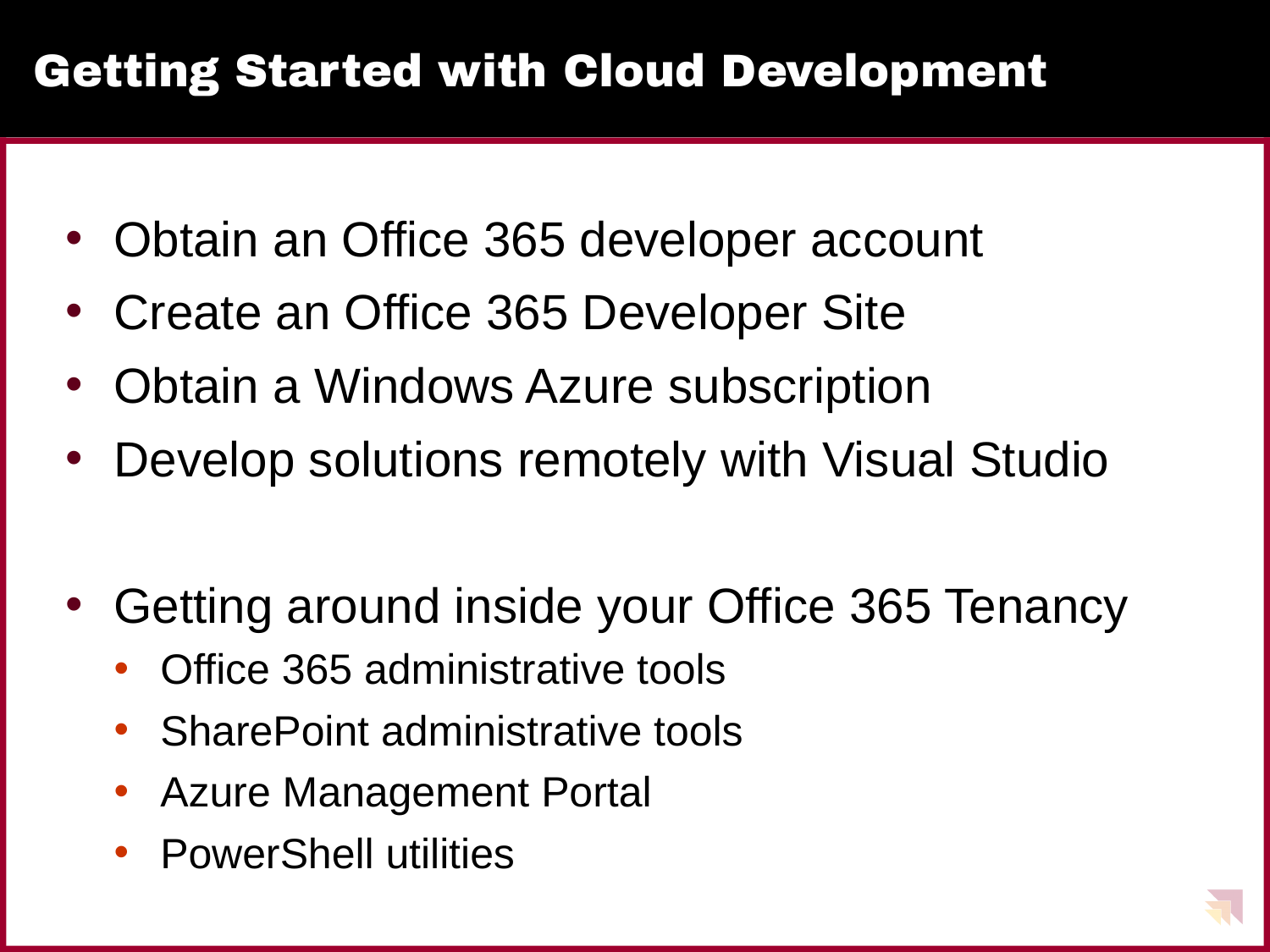

# Getting Started with Cloud Development
Obtain an Office 365 developer account
Create an Office 365 Developer Site
Obtain a Windows Azure subscription
Develop solutions remotely with Visual Studio

Getting around inside your Office 365 Tenancy
Office 365 administrative tools
SharePoint administrative tools
Azure Management Portal
PowerShell utilities